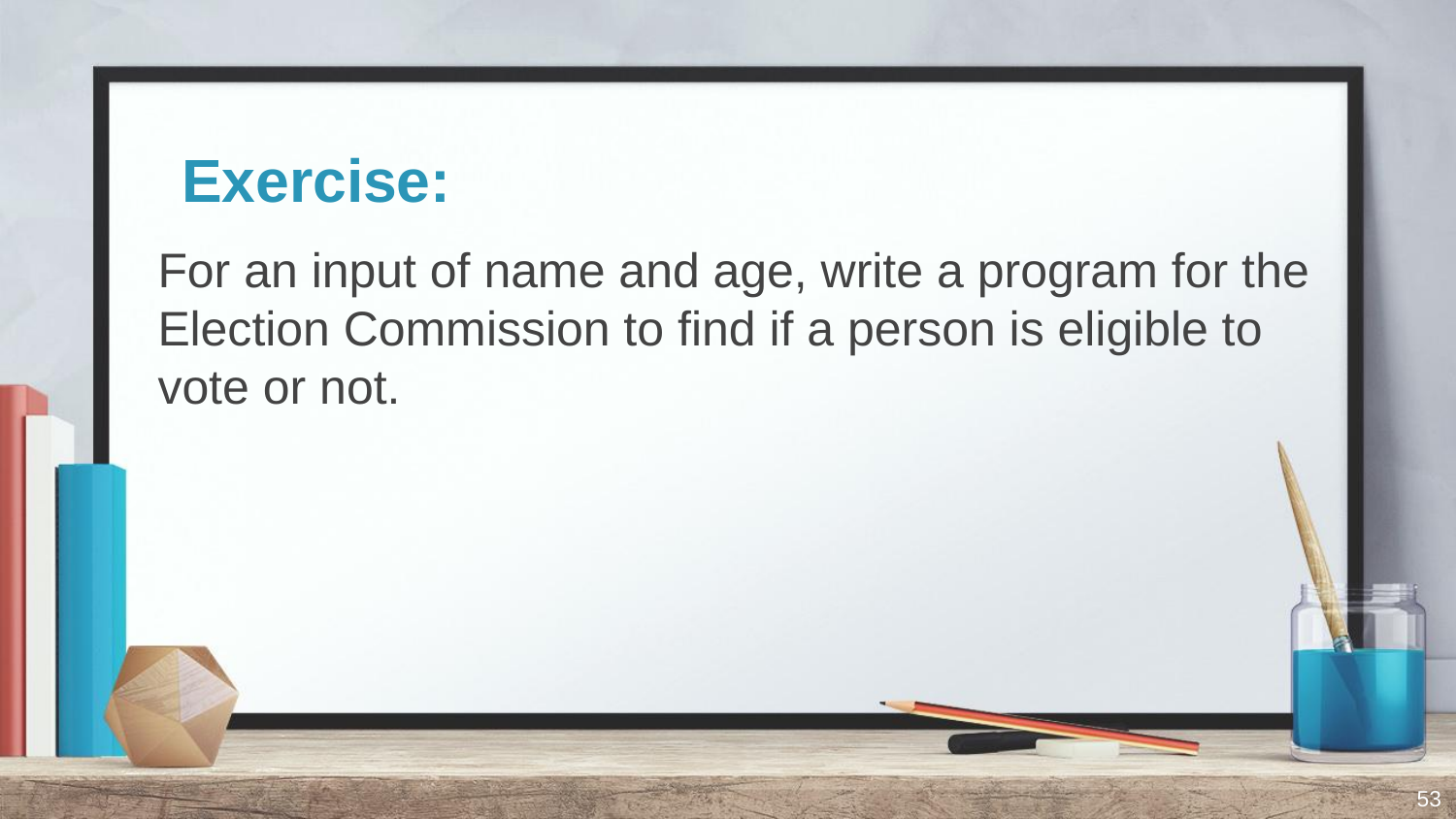

# Exercise:
For an input of name and age, write a program for the Election Commission to find if a person is eligible to vote or not.

53